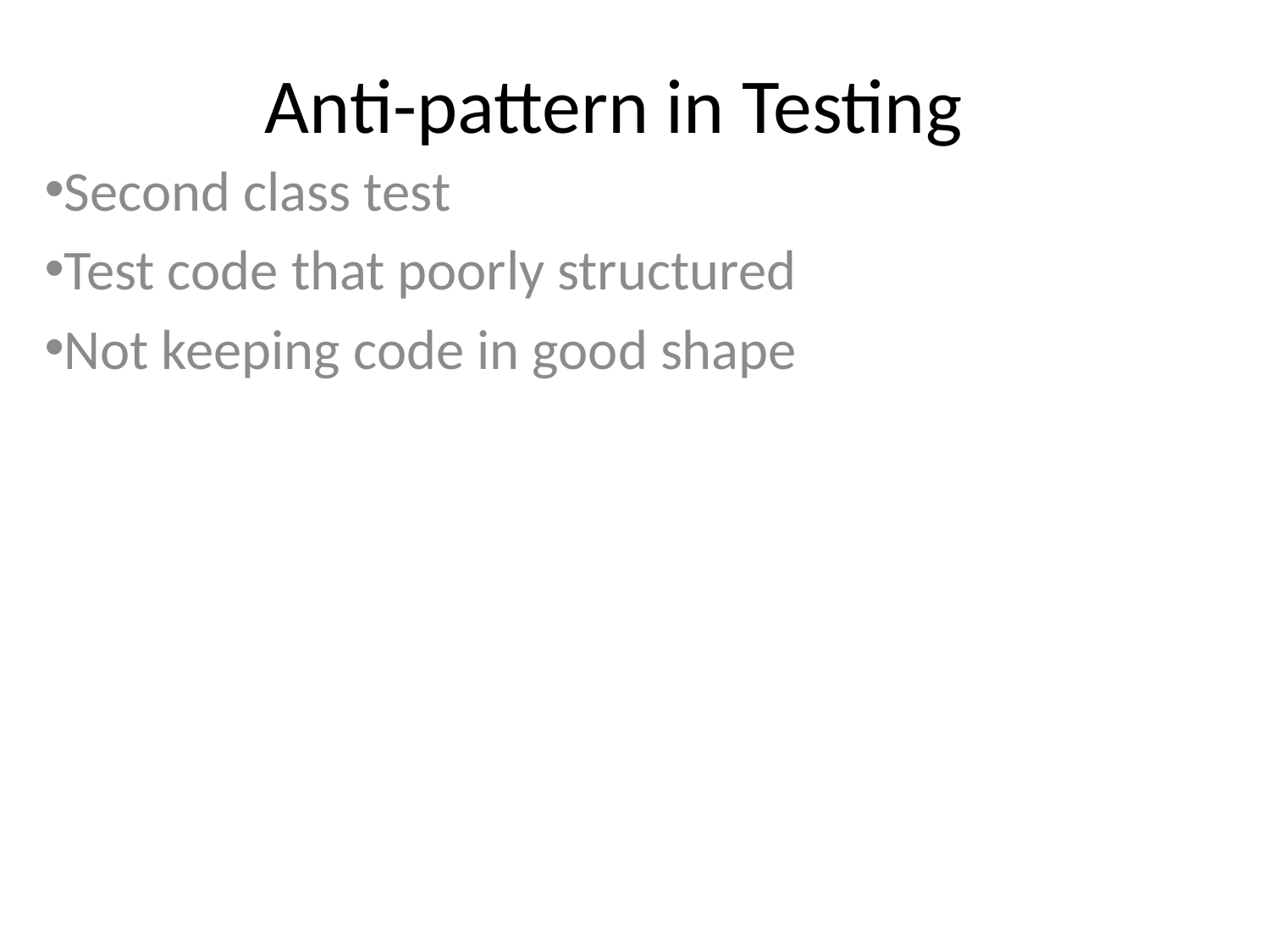

# Anti-pattern in Testing
Second class test
Test code that poorly structured
Not keeping code in good shape